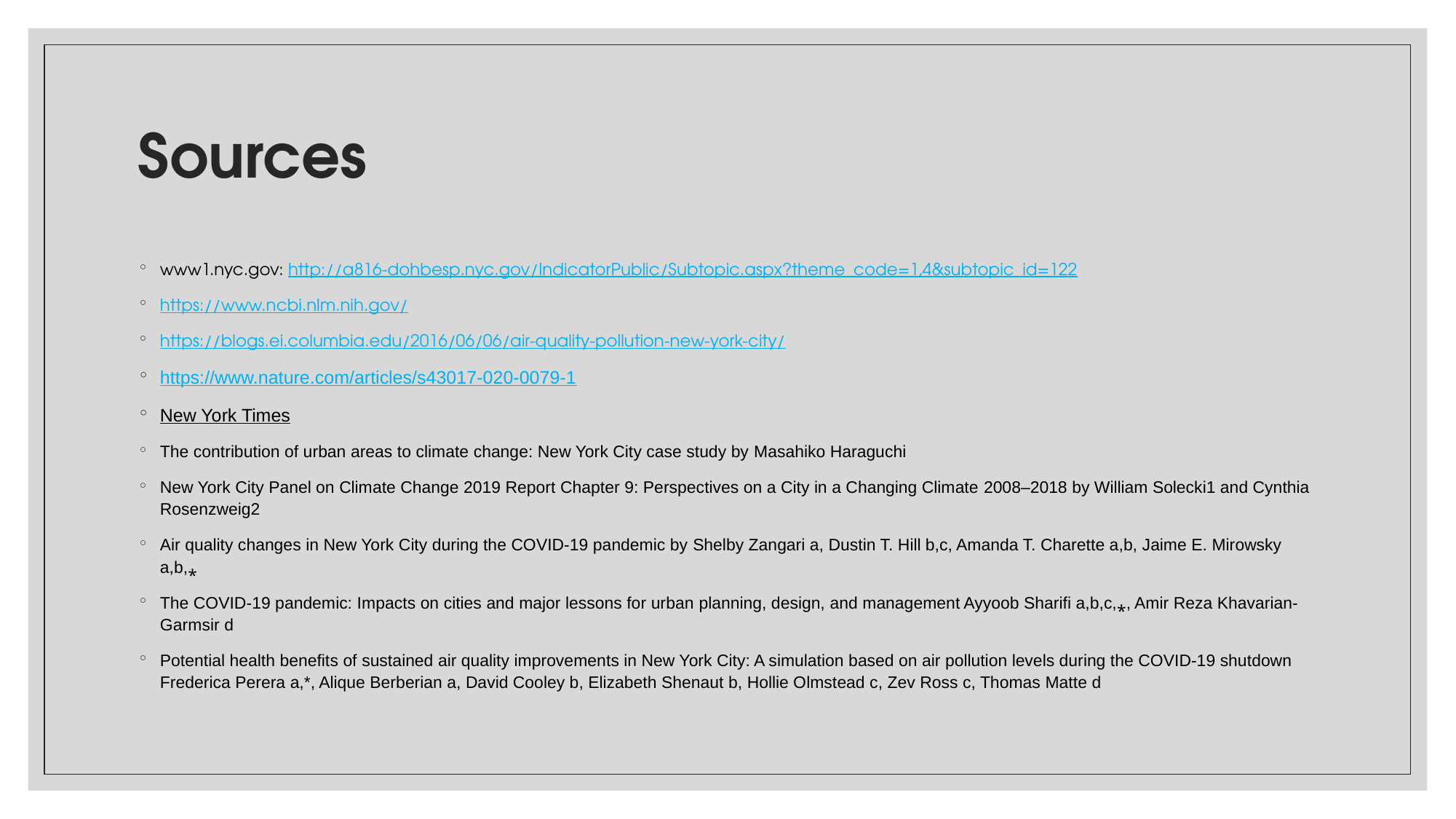

# Sources
www1.nyc.gov: http://a816-dohbesp.nyc.gov/IndicatorPublic/Subtopic.aspx?theme_code=1,4&subtopic_id=122
https://www.ncbi.nlm.nih.gov/
https://blogs.ei.columbia.edu/2016/06/06/air-quality-pollution-new-york-city/
https://www.nature.com/articles/s43017-020-0079-1
New York Times
The contribution of urban areas to climate change: New York City case study by Masahiko Haraguchi
New York City Panel on Climate Change 2019 Report Chapter 9: Perspectives on a City in a Changing Climate 2008–2018 by William Solecki1 and Cynthia Rosenzweig2
Air quality changes in New York City during the COVID-19 pandemic by Shelby Zangari a, Dustin T. Hill b,c, Amanda T. Charette a,b, Jaime E. Mirowsky a,b,⁎
The COVID-19 pandemic: Impacts on cities and major lessons for urban planning, design, and management Ayyoob Sharifi a,b,c,⁎, Amir Reza Khavarian-Garmsir d
Potential health benefits of sustained air quality improvements in New York City: A simulation based on air pollution levels during the COVID-19 shutdown Frederica Perera a,*, Alique Berberian a, David Cooley b, Elizabeth Shenaut b, Hollie Olmstead c, Zev Ross c, Thomas Matte d